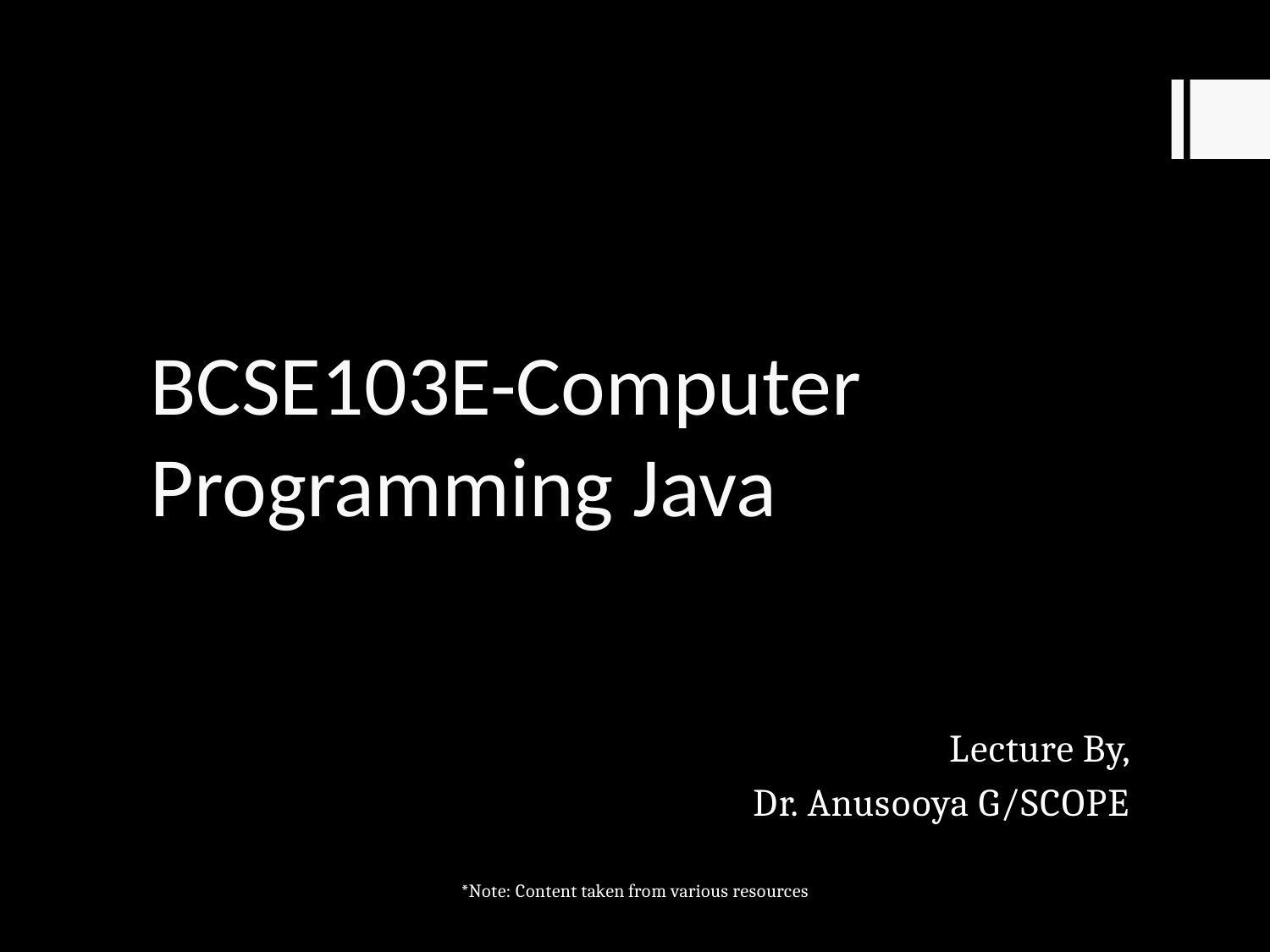

# BCSE103E-Computer Programming Java
Lecture By,
Dr. Anusooya G/SCOPE

*Note: Content taken from various resources